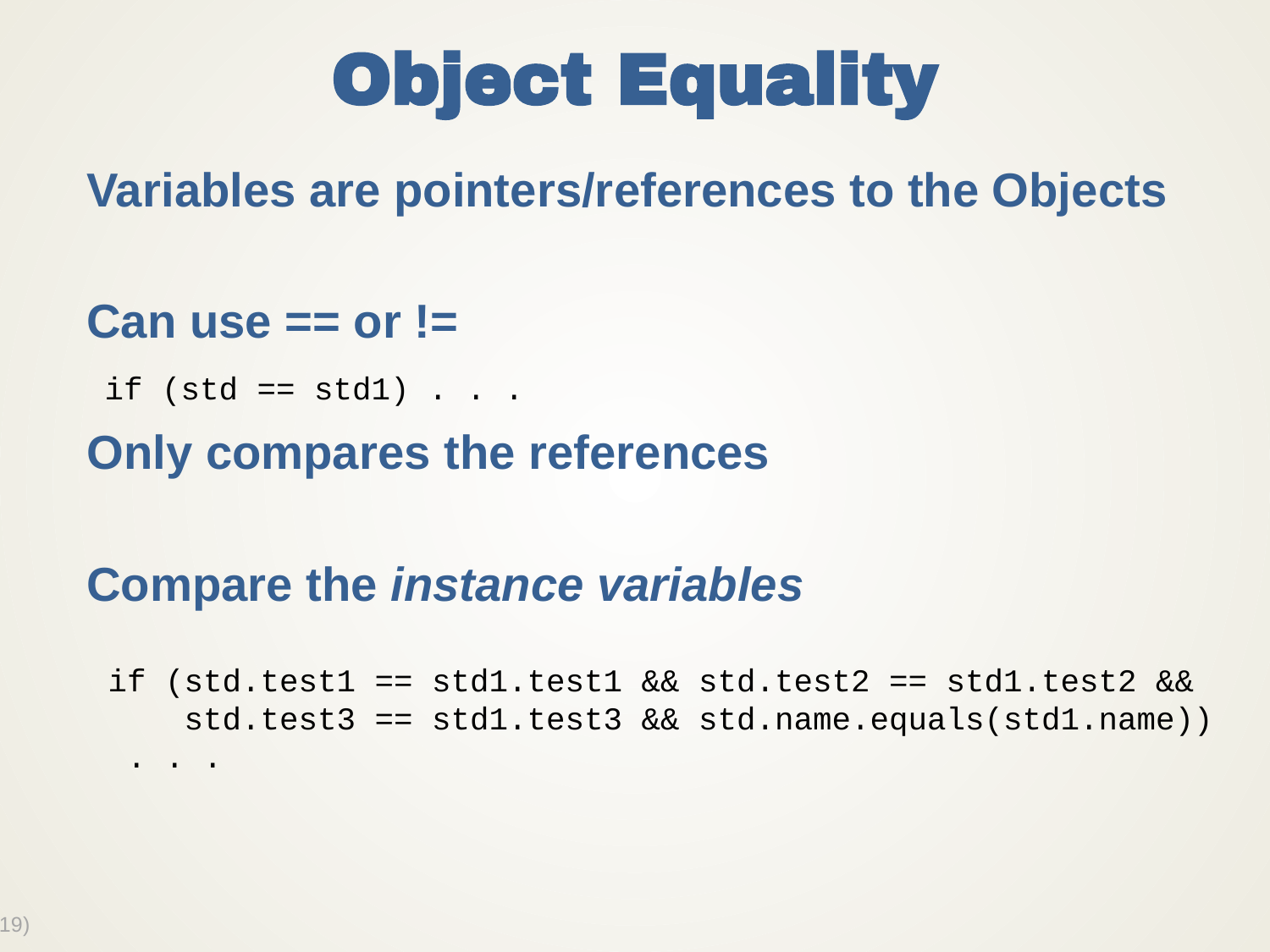

# Object Equality
Variables are pointers/references to the Objects

Can use == or !=

Only compares the references

Compare the instance variables
if (std == std1) . . .
if (std.test1 == std1.test1 && std.test2 == std1.test2 &&
    std.test3 == std1.test3 && std.name.equals(std1.name))
 . . .